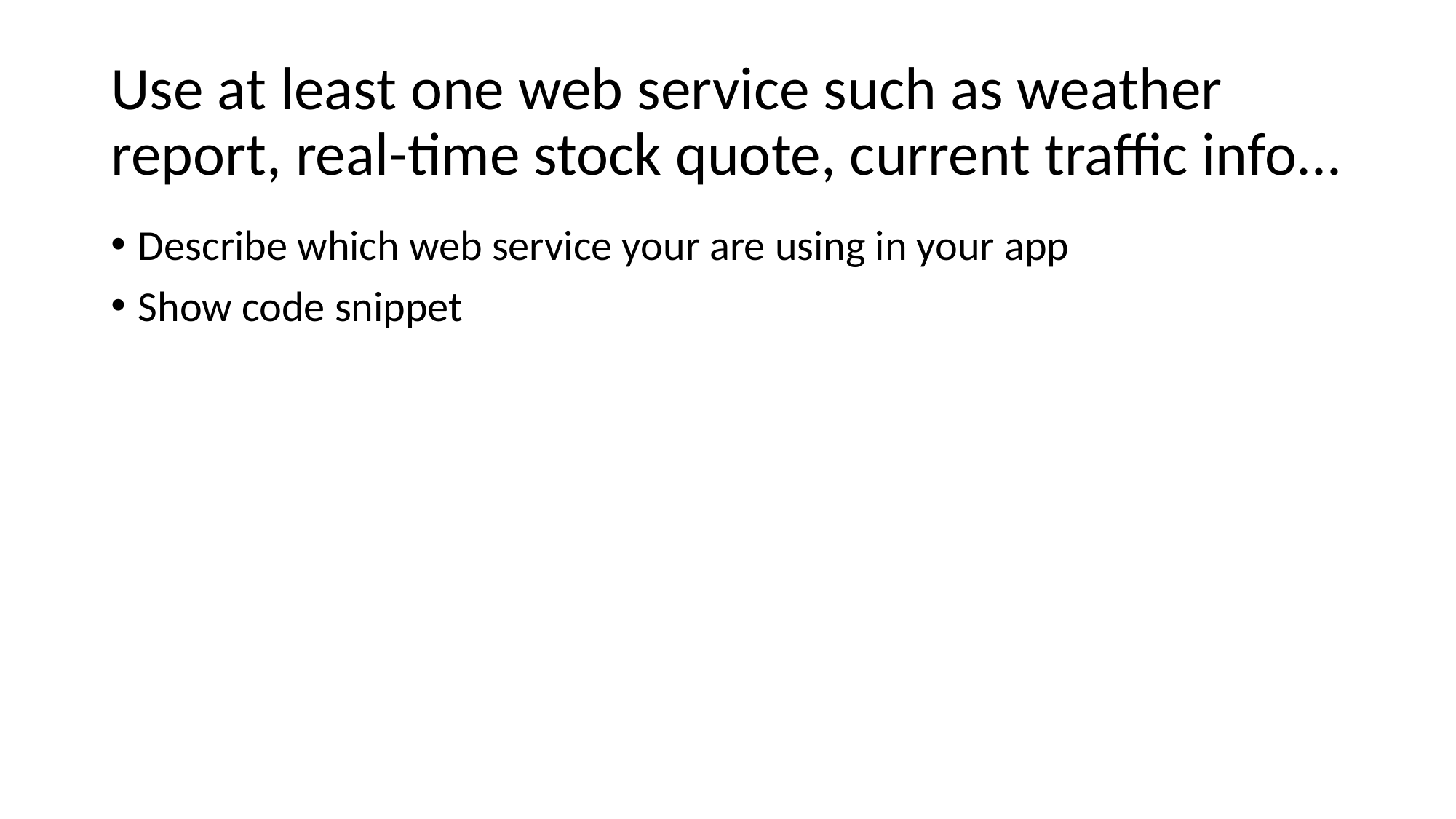

# Use at least one web service such as weather report, real-time stock quote, current traffic info...
Describe which web service your are using in your app
Show code snippet